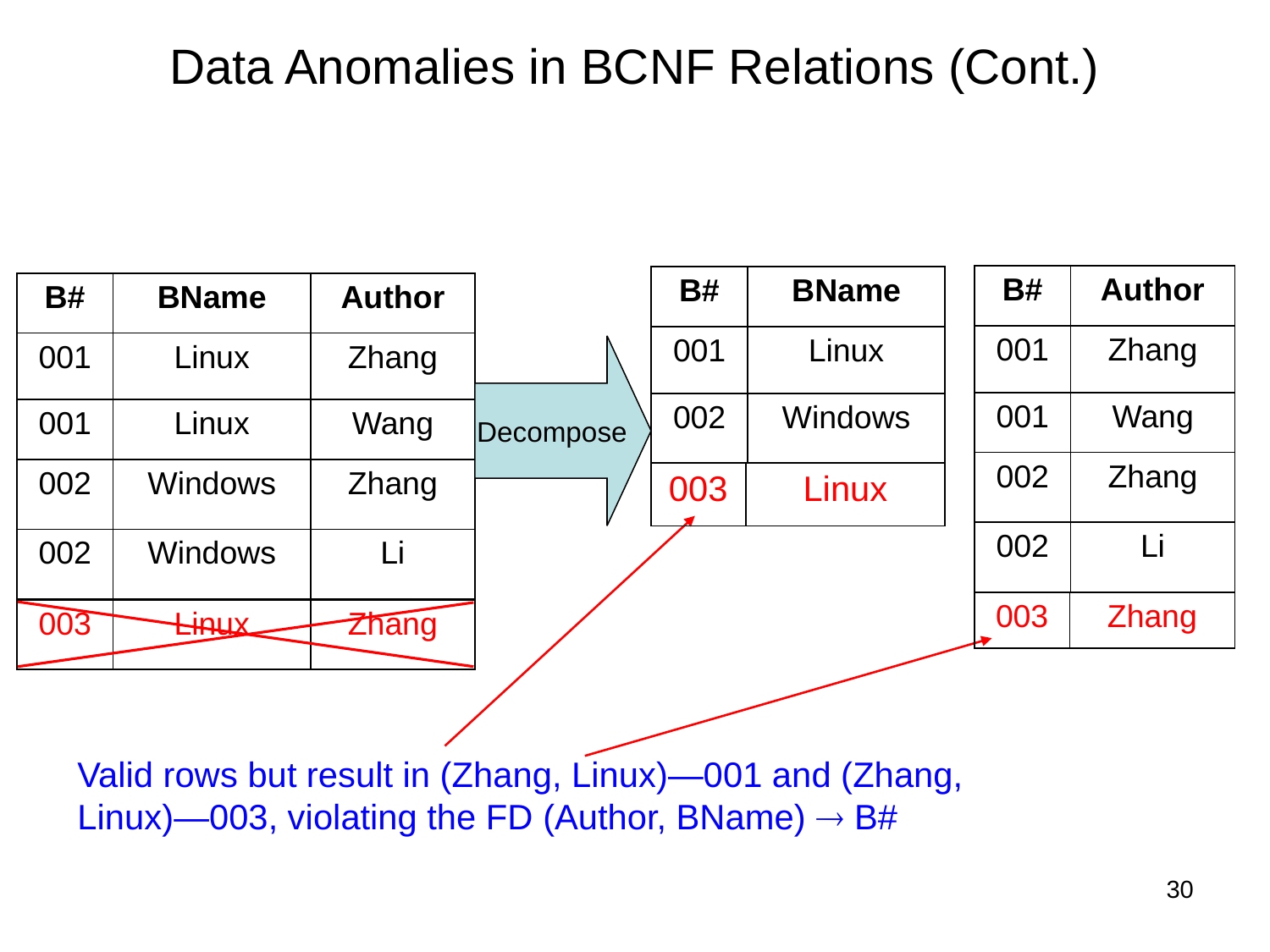

# Data Anomalies in BCNF Relations (Cont.)
| B# | Author |
| --- | --- |
| 001 | Zhang |
| 001 | Wang |
| 002 | Zhang |
| 002 | Li |
| B# | BName |
| --- | --- |
| 001 | Linux |
| 002 | Windows |
| B# | BName | Author |
| --- | --- | --- |
| 001 | Linux | Zhang |
| 001 | Linux | Wang |
| 002 | Windows | Zhang |
| 002 | Windows | Li |
Decompose
| 003 | Linux |
| --- | --- |

| 003 | Zhang |
| --- | --- |
| 003 | Linux | Zhang |
| --- | --- | --- |

Valid rows but result in (Zhang, Linux)—001 and (Zhang, Linux)—003, violating the FD (Author, BName) → B#
30